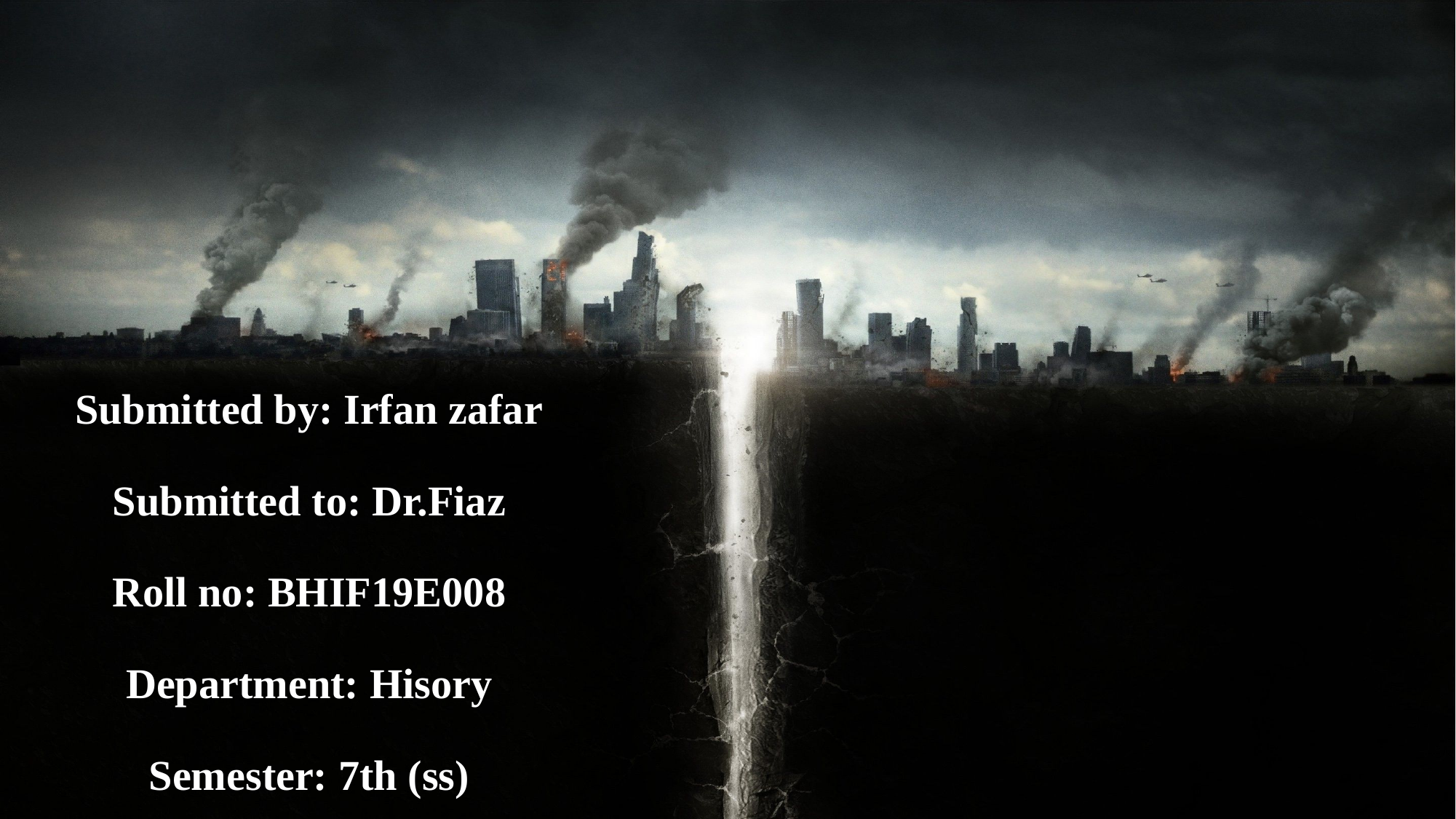

#
Submitted by: Irfan zafar
Submitted to: Dr.Fiaz
Roll no: BHIF19E008
Department: Hisory
Semester: 7th (ss)